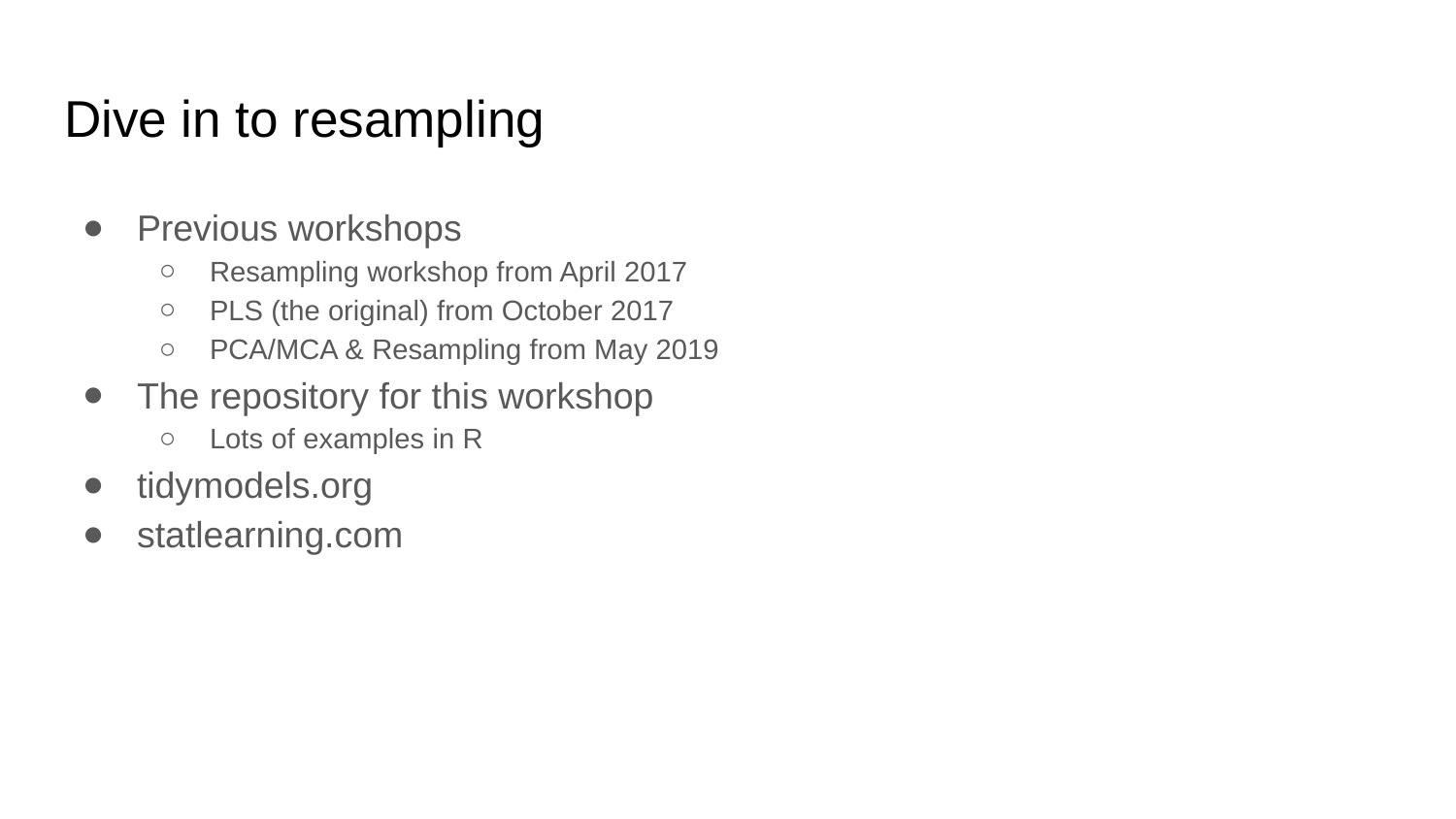

# Dive in to resampling
Previous workshops
Resampling workshop from April 2017
PLS (the original) from October 2017
PCA/MCA & Resampling from May 2019
The repository for this workshop
Lots of examples in R
tidymodels.org
statlearning.com